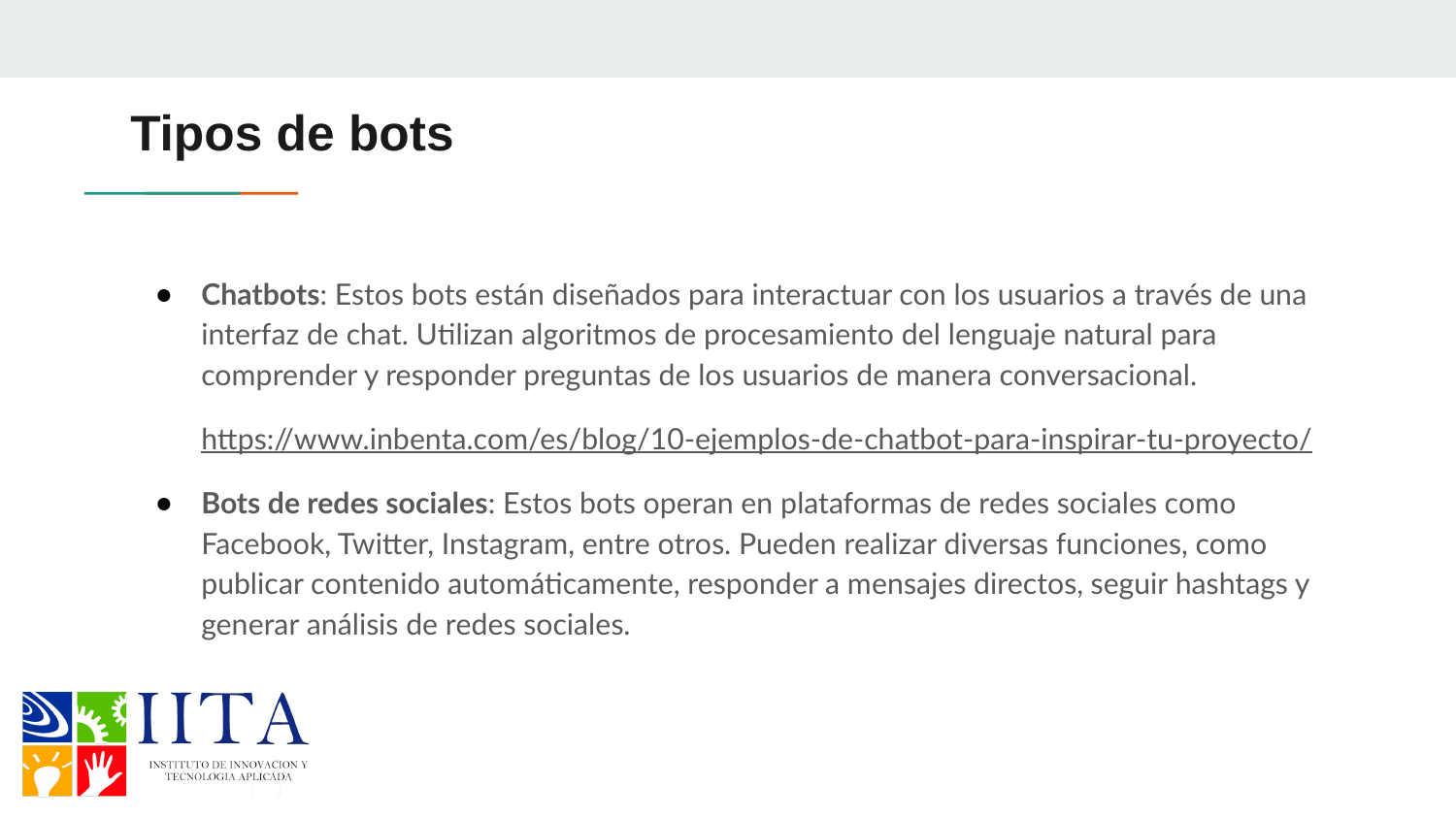

# Tipos de bots
Chatbots: Estos bots están diseñados para interactuar con los usuarios a través de una interfaz de chat. Utilizan algoritmos de procesamiento del lenguaje natural para comprender y responder preguntas de los usuarios de manera conversacional.
https://www.inbenta.com/es/blog/10-ejemplos-de-chatbot-para-inspirar-tu-proyecto/
Bots de redes sociales: Estos bots operan en plataformas de redes sociales como Facebook, Twitter, Instagram, entre otros. Pueden realizar diversas funciones, como publicar contenido automáticamente, responder a mensajes directos, seguir hashtags y generar análisis de redes sociales.